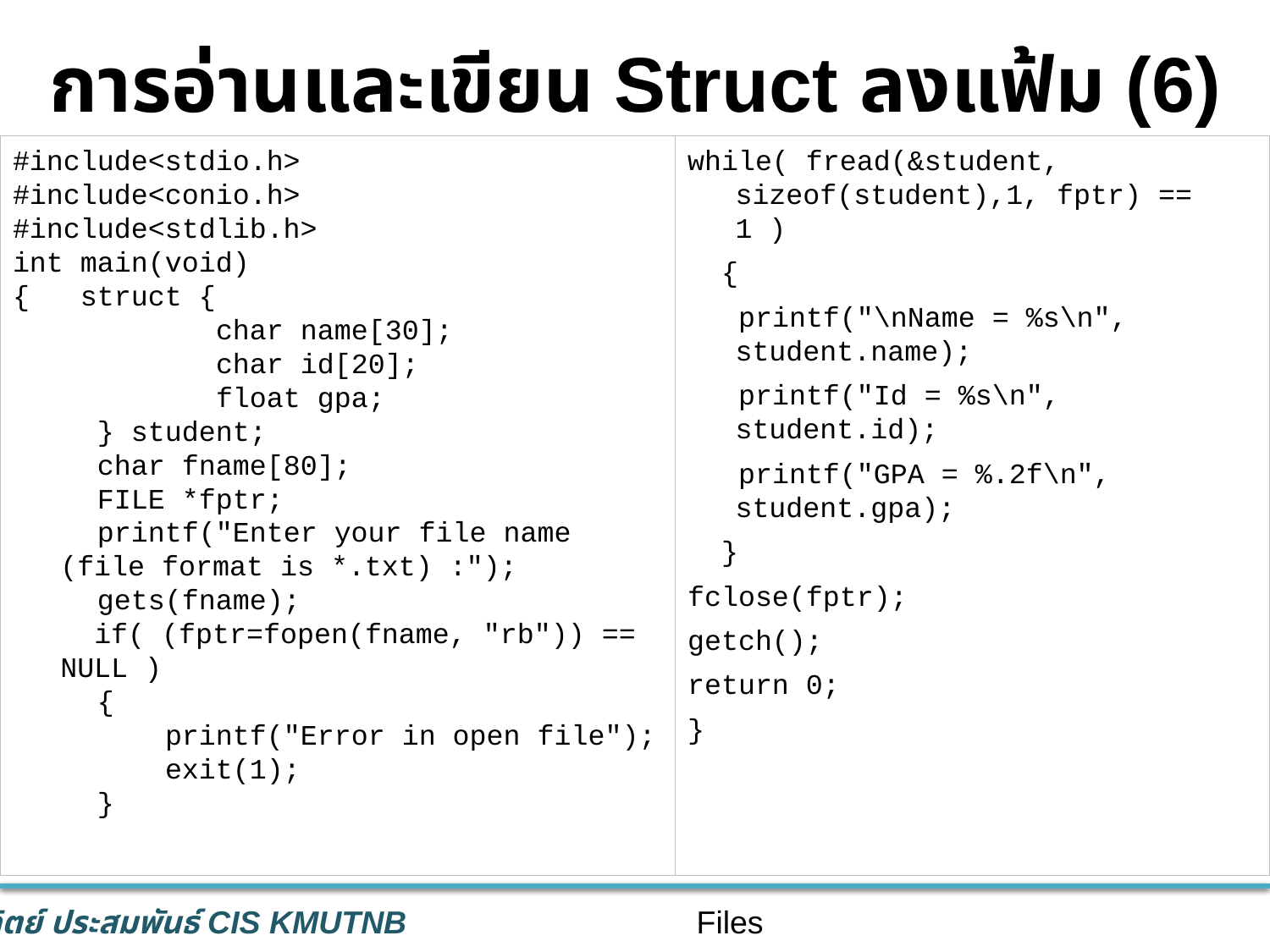

# การอ่านและเขียน Struct ลงแฟ้ม (6)
#include<stdio.h>
#include<conio.h>
#include<stdlib.h>
int main(void)
{   struct {
            char name[30];
            char id[20];
            float gpa;
     } student;
     char fname[80];
     FILE *fptr;
     printf("Enter your file name (file format is *.txt) :");
     gets(fname);
	  if( (fptr=fopen(fname, "rb")) == NULL )
     {
         printf("Error in open file");
         exit(1);
     }

while( fread(&student, sizeof(student),1, fptr) == 1 )
  {
   printf("\nName = %s\n", student.name);
   printf("Id = %s\n", student.id);
   printf("GPA = %.2f\n", student.gpa);
  }
fclose(fptr);
getch();
return 0;
}
Files